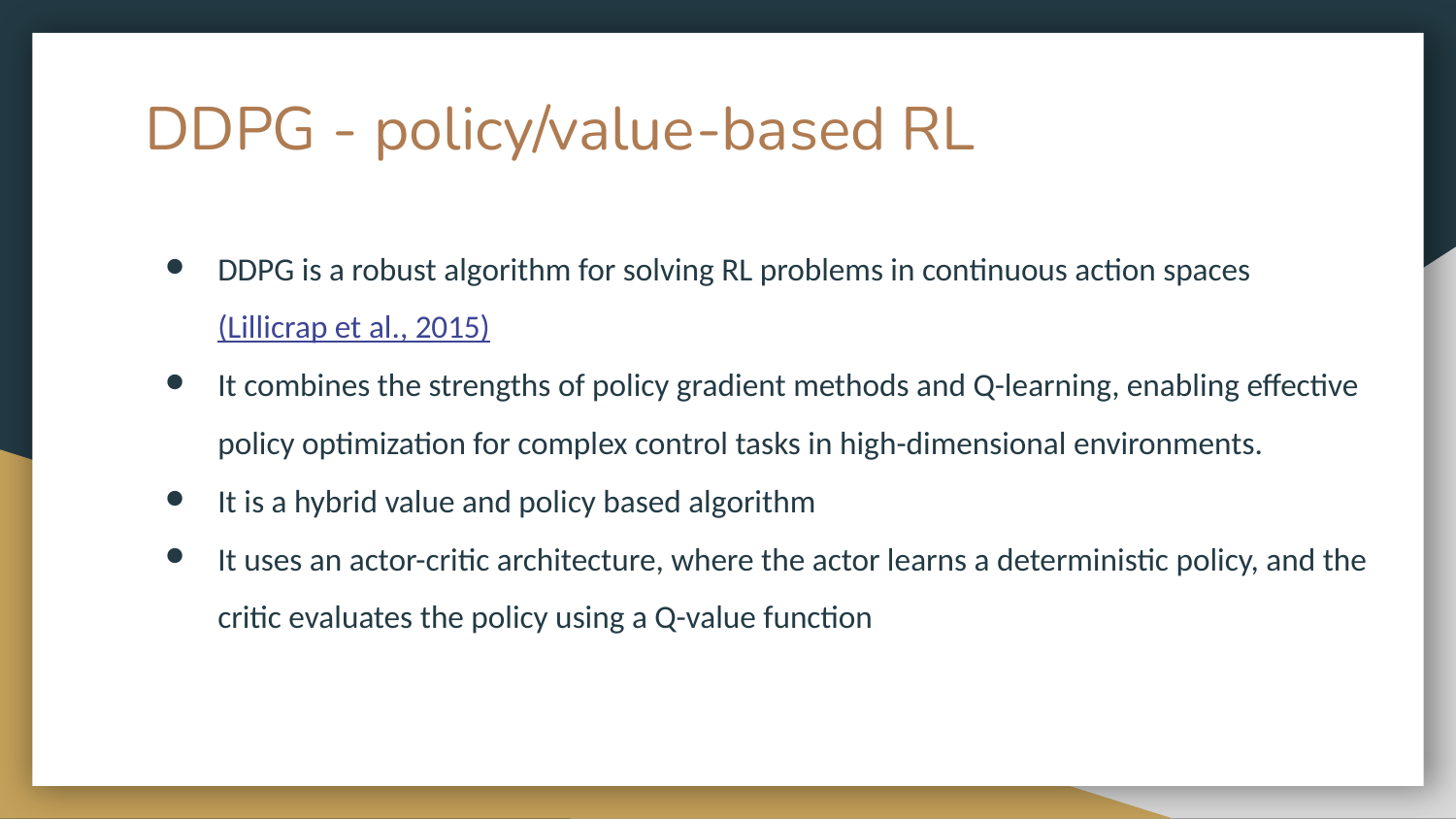

# DDPG - policy/value-based RL
DDPG is a robust algorithm for solving RL problems in continuous action spaces (Lillicrap et al., 2015)
It combines the strengths of policy gradient methods and Q-learning, enabling effective policy optimization for complex control tasks in high-dimensional environments.
It is a hybrid value and policy based algorithm
It uses an actor-critic architecture, where the actor learns a deterministic policy, and the critic evaluates the policy using a Q-value function